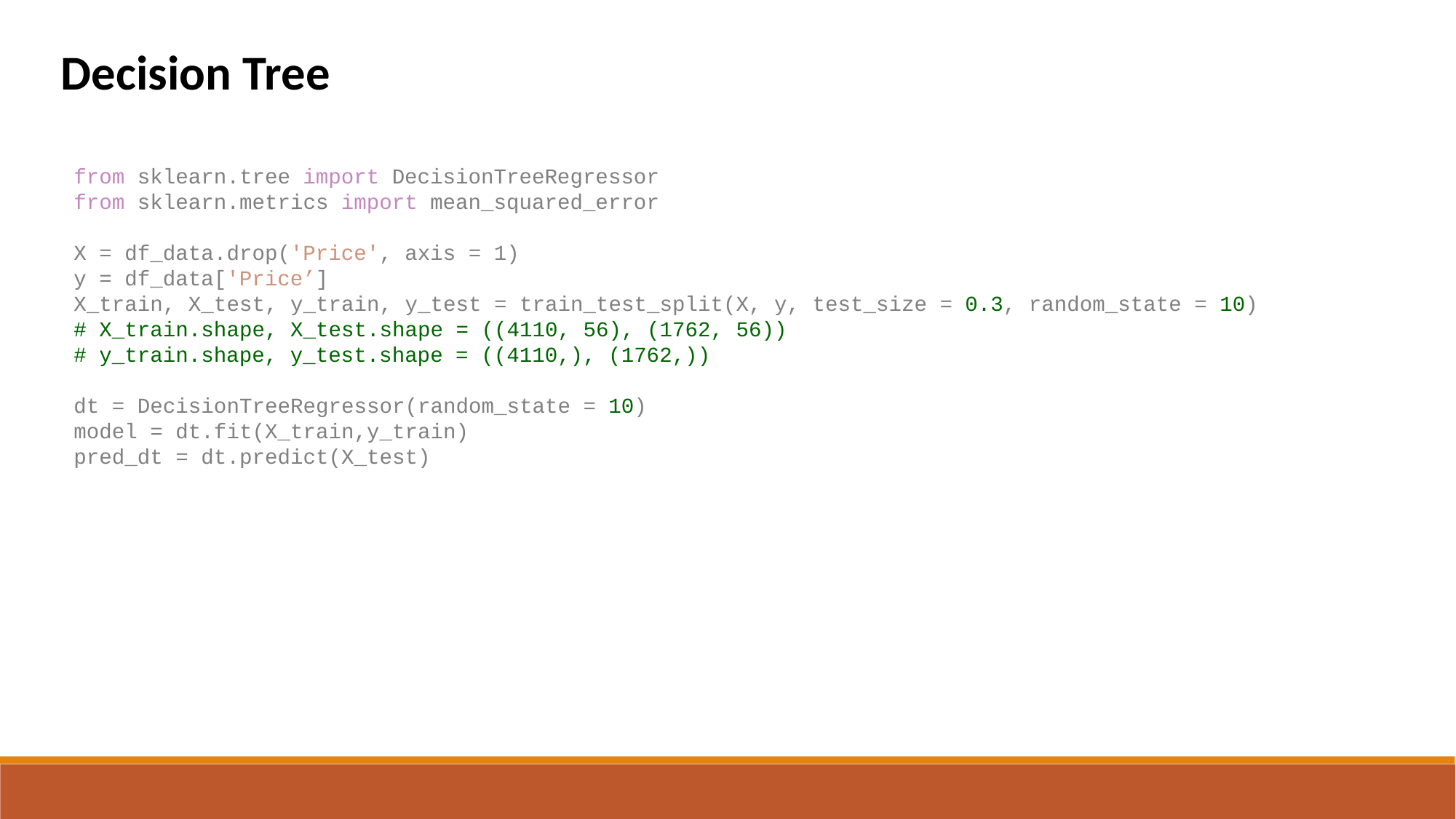

Decision Tree
from sklearn.tree import DecisionTreeRegressor
from sklearn.metrics import mean_squared_error

X = df_data.drop('Price', axis = 1)
y = df_data['Price’]
X_train, X_test, y_train, y_test = train_test_split(X, y, test_size = 0.3, random_state = 10)
# X_train.shape, X_test.shape = ((4110, 56), (1762, 56))
# y_train.shape, y_test.shape = ((4110,), (1762,))

dt = DecisionTreeRegressor(random_state = 10)
model = dt.fit(X_train,y_train)
pred_dt = dt.predict(X_test)